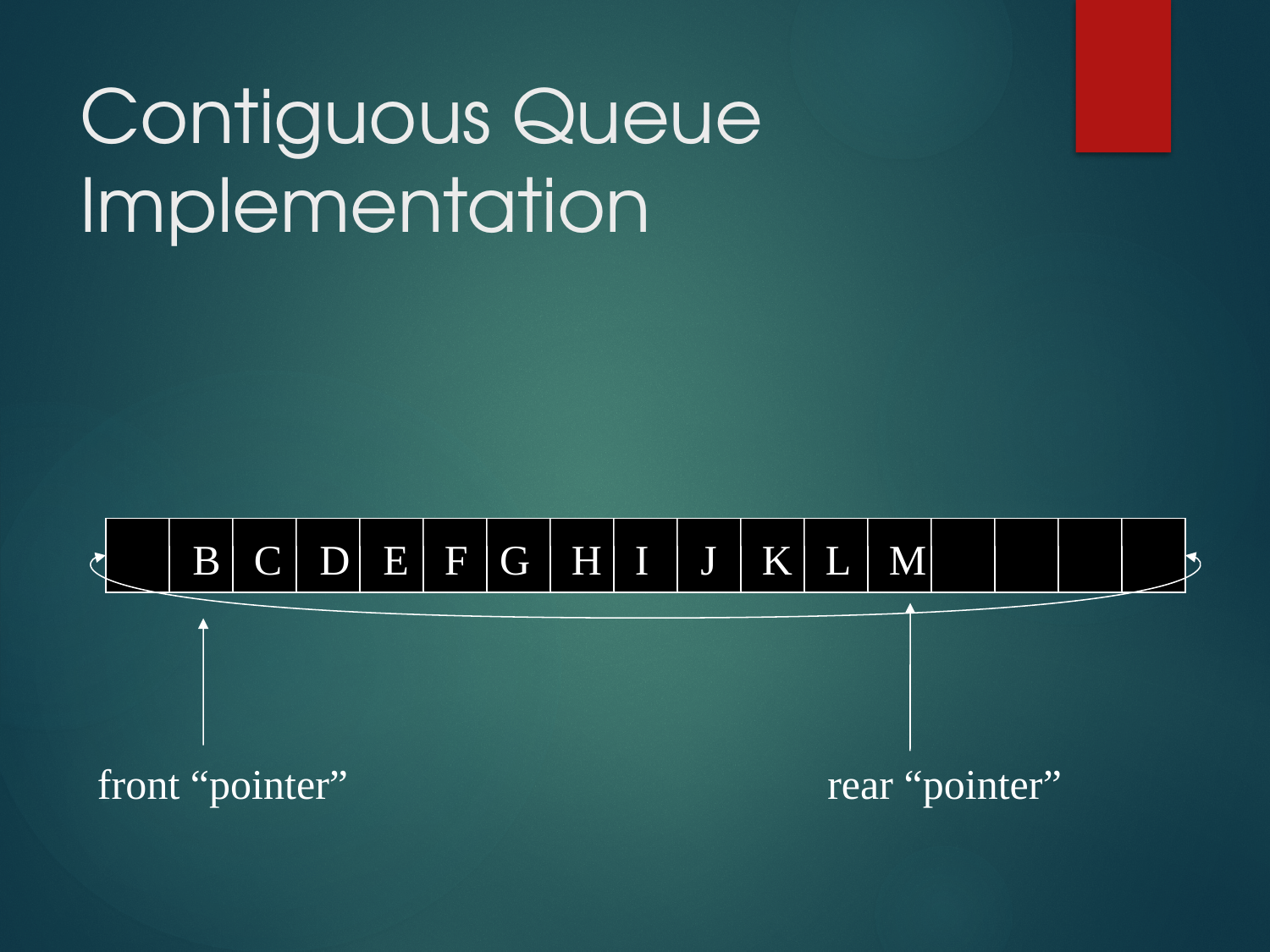

# Contiguous Queue Implementation

B
C
D
E
F
G
H
I
J
K
L
M

front “pointer”
rear “pointer”